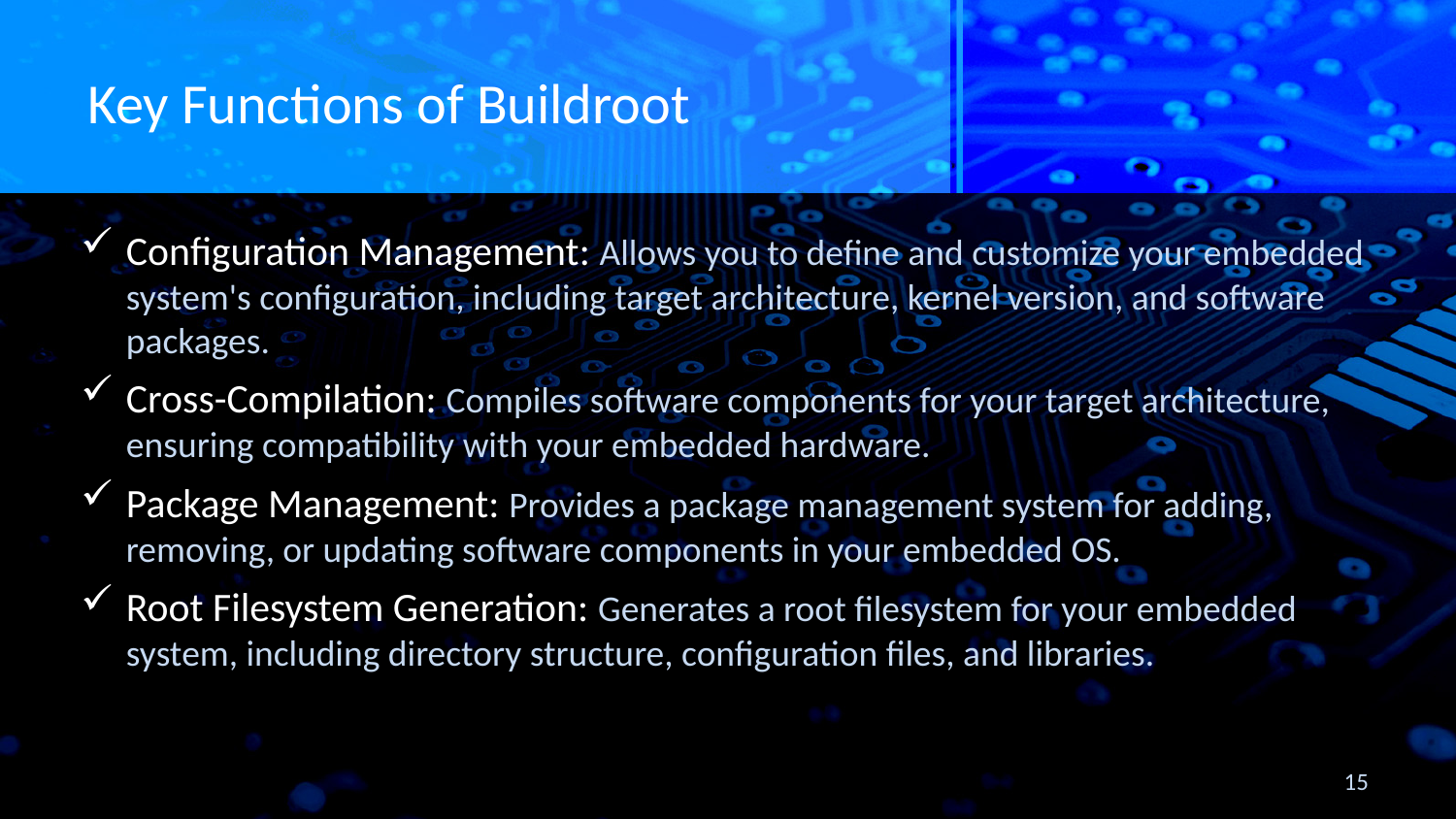

# Key Functions of Buildroot
Configuration Management: Allows you to define and customize your embedded system's configuration, including target architecture, kernel version, and software packages.
Cross-Compilation: Compiles software components for your target architecture, ensuring compatibility with your embedded hardware.
Package Management: Provides a package management system for adding, removing, or updating software components in your embedded OS.
Root Filesystem Generation: Generates a root filesystem for your embedded system, including directory structure, configuration files, and libraries.
15